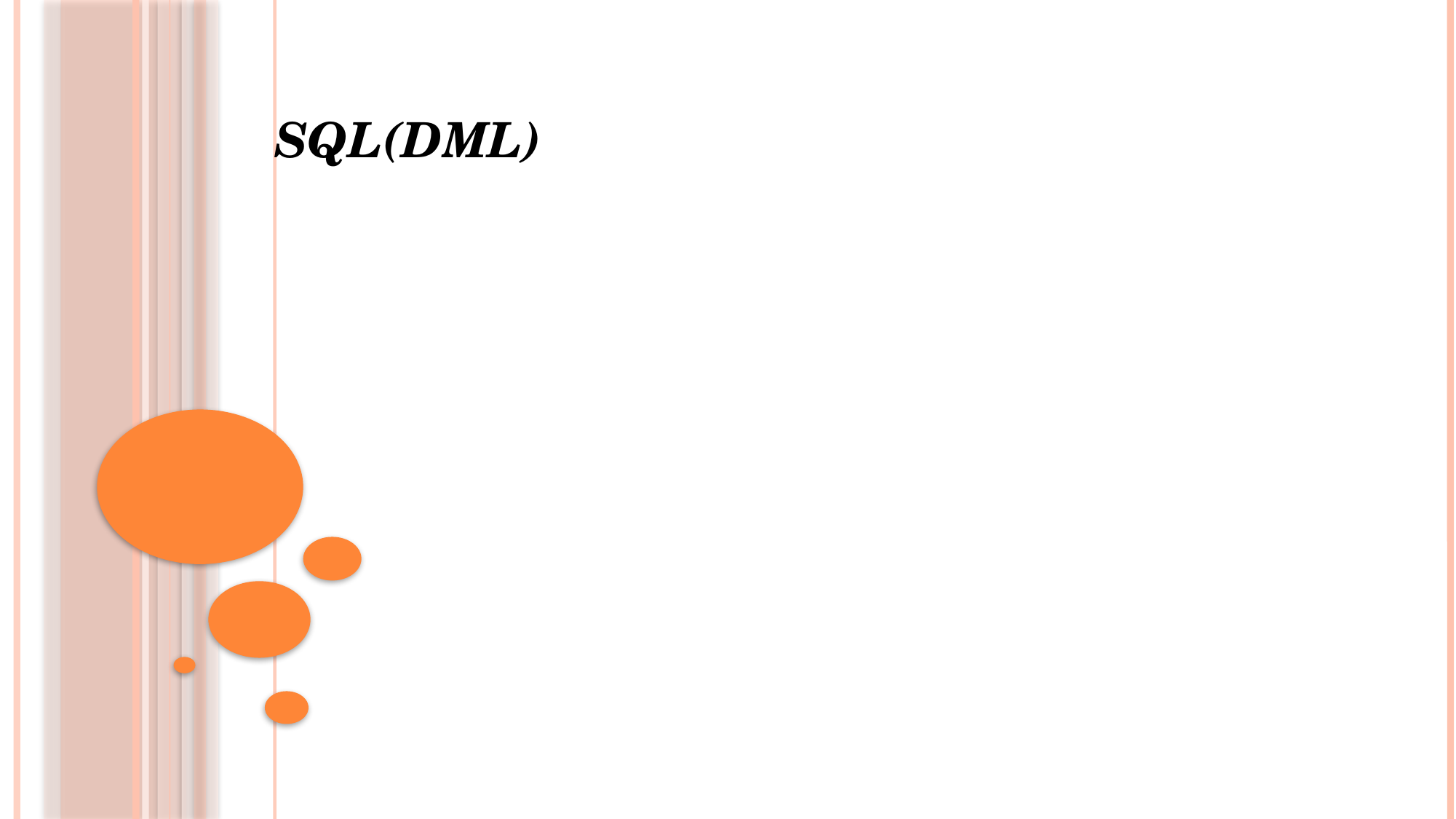

# SQL(DML)
© 2005 by Prentice Hall